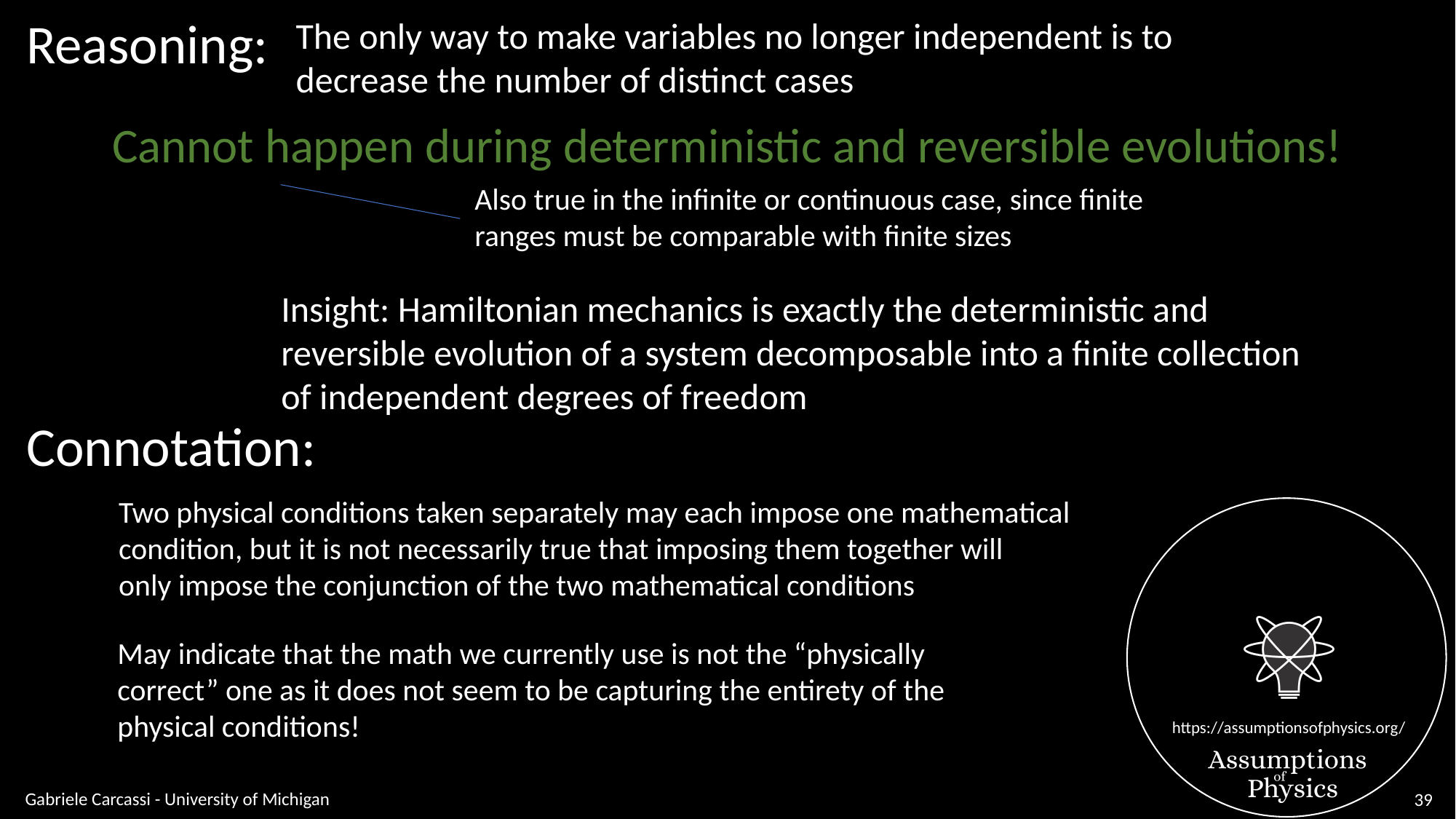

Reasoning:
The only way to make variables no longer independent is to
decrease the number of distinct cases
Cannot happen during deterministic and reversible evolutions!
Also true in the infinite or continuous case, since finite
ranges must be comparable with finite sizes
Insight: Hamiltonian mechanics is exactly the deterministic and
reversible evolution of a system decomposable into a finite collection
of independent degrees of freedom
Connotation:
Two physical conditions taken separately may each impose one mathematical
condition, but it is not necessarily true that imposing them together will
only impose the conjunction of the two mathematical conditions
May indicate that the math we currently use is not the “physically
correct” one as it does not seem to be capturing the entirety of the
physical conditions!
Gabriele Carcassi - University of Michigan
39